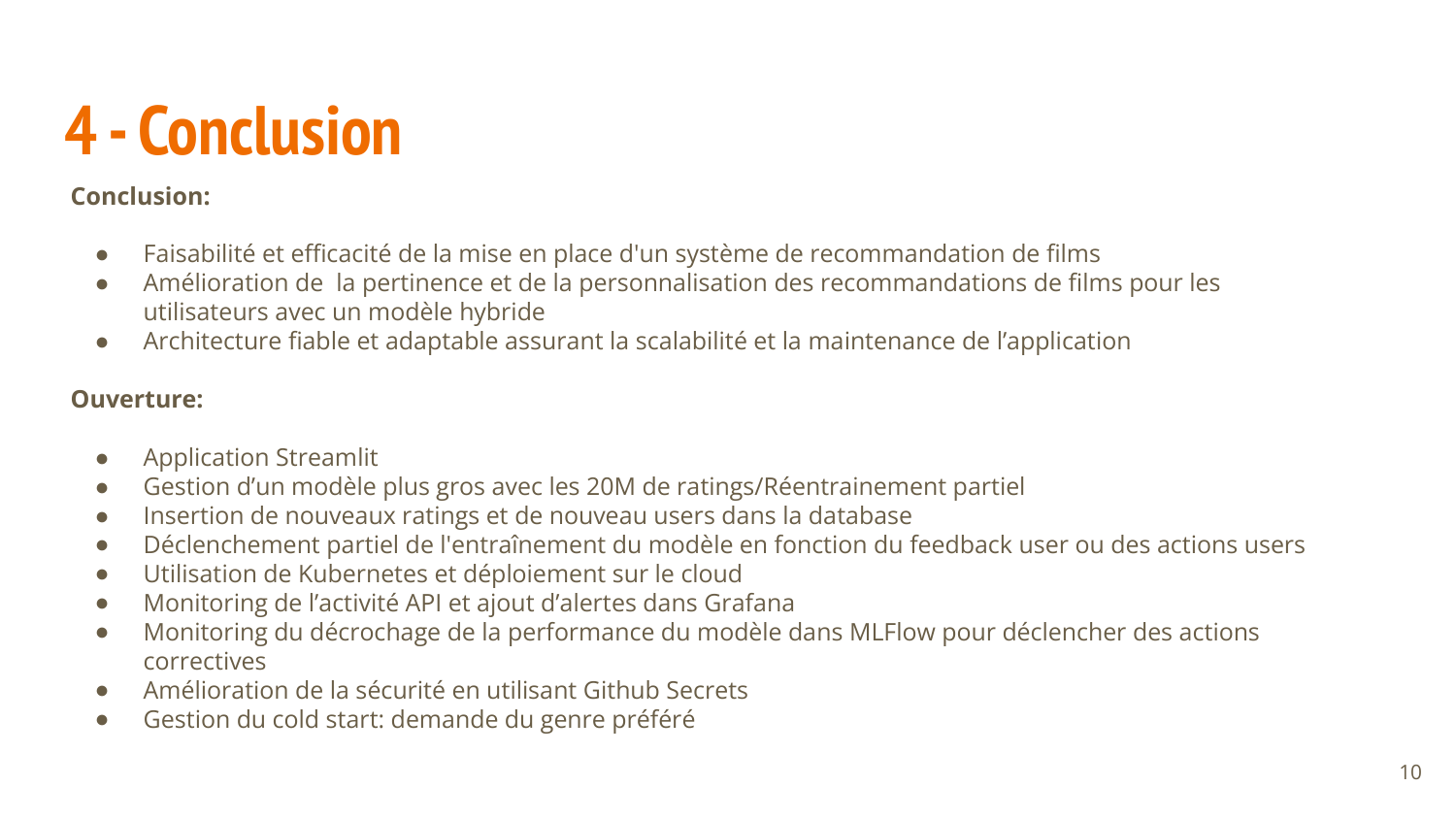

# 4 - Conclusion
Conclusion:

Faisabilité et efficacité de la mise en place d'un système de recommandation de films
Amélioration de  la pertinence et de la personnalisation des recommandations de films pour les utilisateurs avec un modèle hybride
Architecture fiable et adaptable assurant la scalabilité et la maintenance de l’application

Ouverture:

Application Streamlit
Gestion d’un modèle plus gros avec les 20M de ratings/Réentrainement partiel
Insertion de nouveaux ratings et de nouveau users dans la database
Déclenchement partiel de l'entraînement du modèle en fonction du feedback user ou des actions users
Utilisation de Kubernetes et déploiement sur le cloud
Monitoring de l’activité API et ajout d’alertes dans Grafana
Monitoring du décrochage de la performance du modèle dans MLFlow pour déclencher des actions correctives
Amélioration de la sécurité en utilisant Github Secrets
Gestion du cold start: demande du genre préféré

Contexte
10